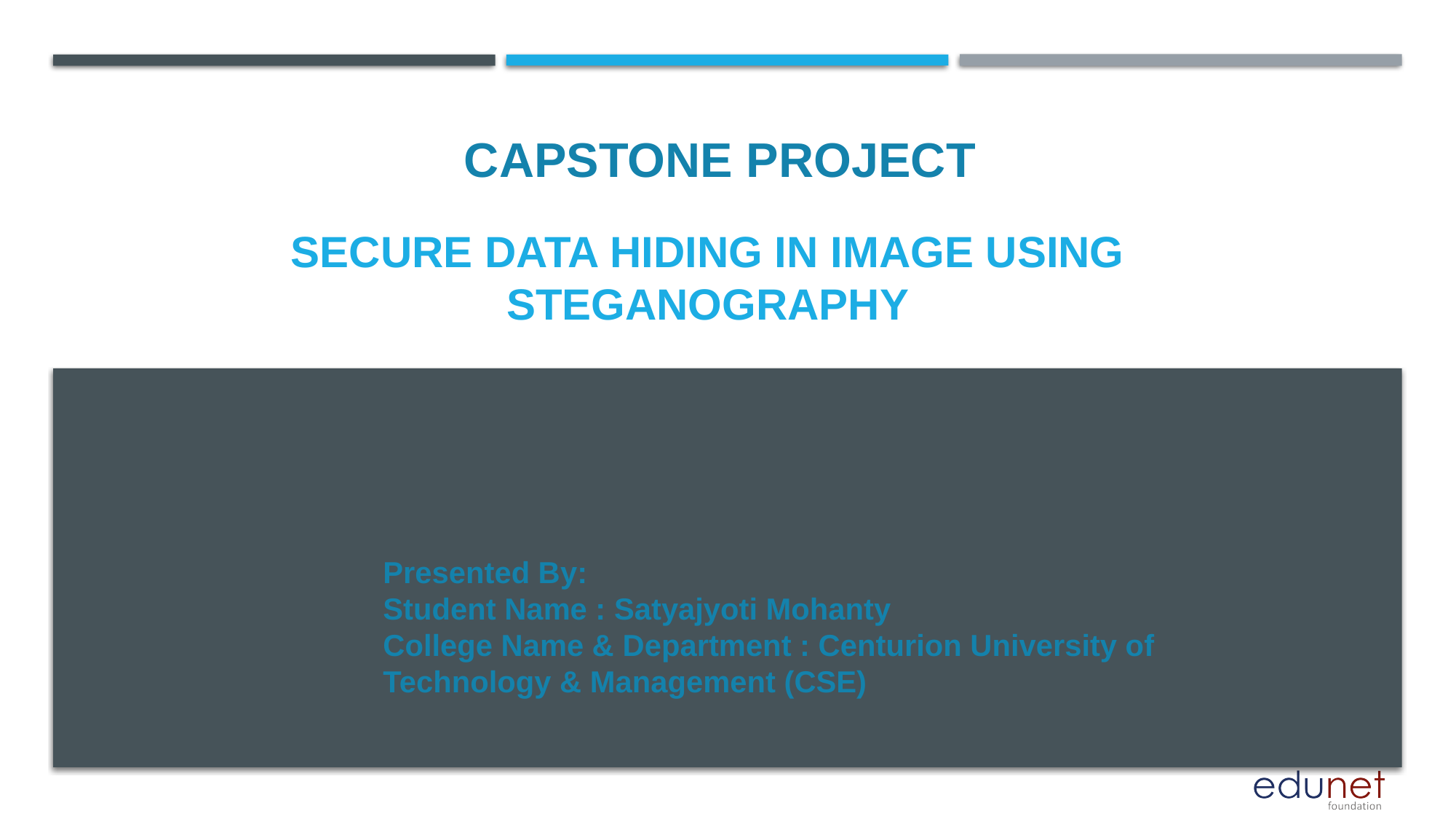

CAPSTONE PROJECT
# Secure Data Hiding in Image Using Steganography
Presented By:
Student Name : Satyajyoti Mohanty
College Name & Department : Centurion University of Technology & Management (CSE)